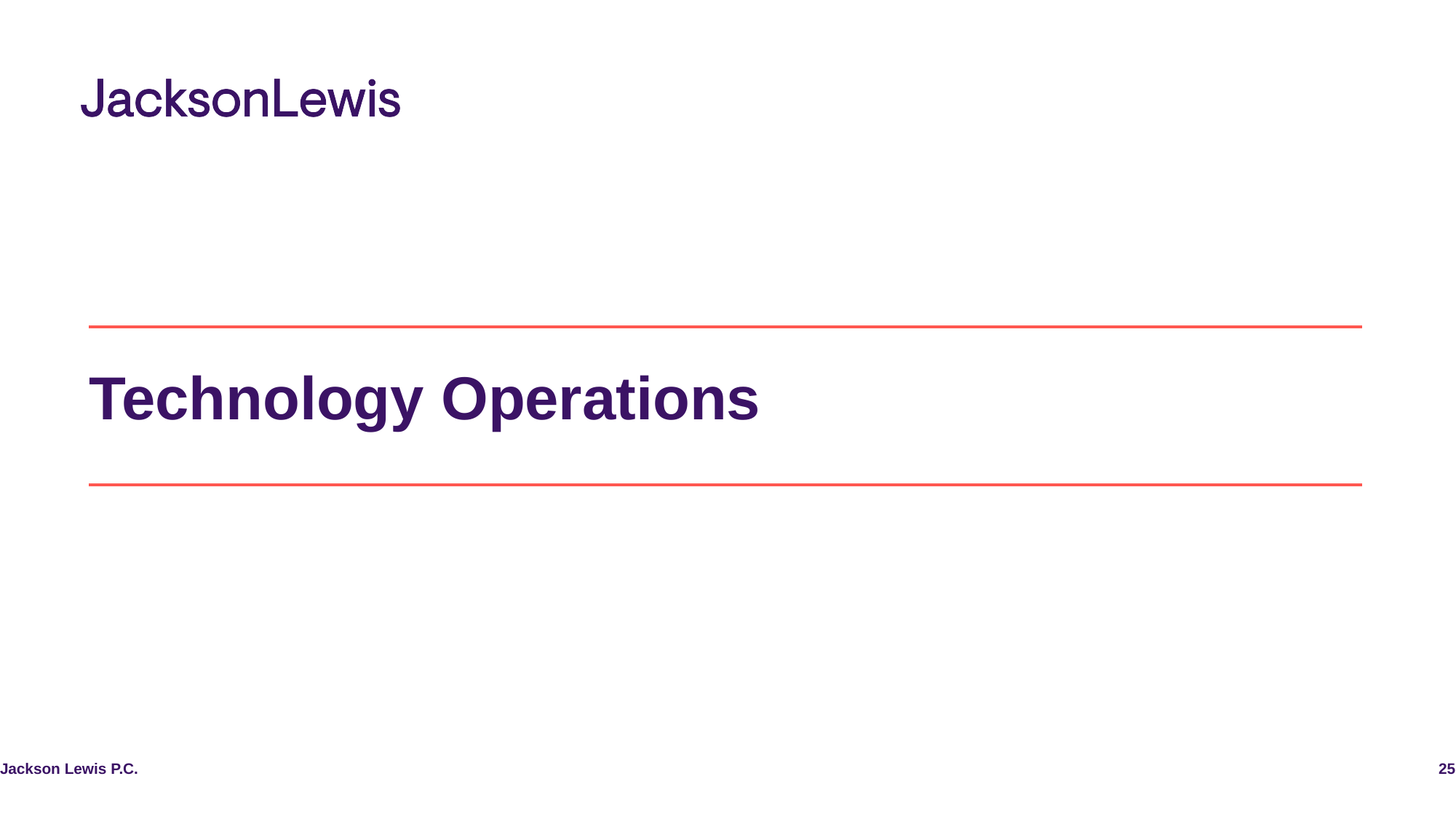

# Technology Operations
25
Jackson Lewis P.C.